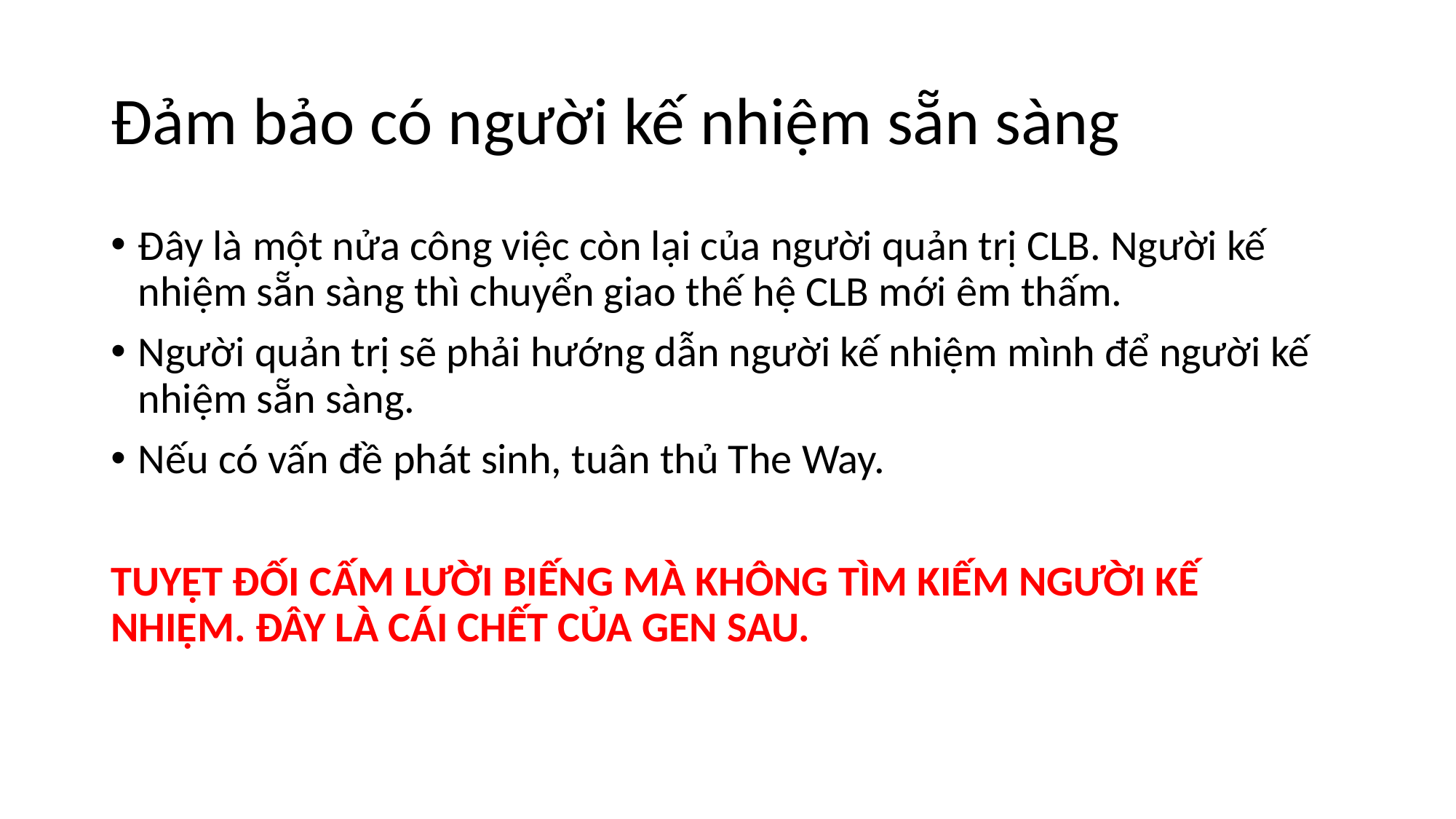

# Đảm bảo có người kế nhiệm sẵn sàng
Đây là một nửa công việc còn lại của người quản trị CLB. Người kế nhiệm sẵn sàng thì chuyển giao thế hệ CLB mới êm thấm.
Người quản trị sẽ phải hướng dẫn người kế nhiệm mình để người kế nhiệm sẵn sàng.
Nếu có vấn đề phát sinh, tuân thủ The Way.

TUYỆT ĐỐI CẤM LƯỜI BIẾNG MÀ KHÔNG TÌM KIẾM NGƯỜI KẾ NHIỆM. ĐÂY LÀ CÁI CHẾT CỦA GEN SAU.